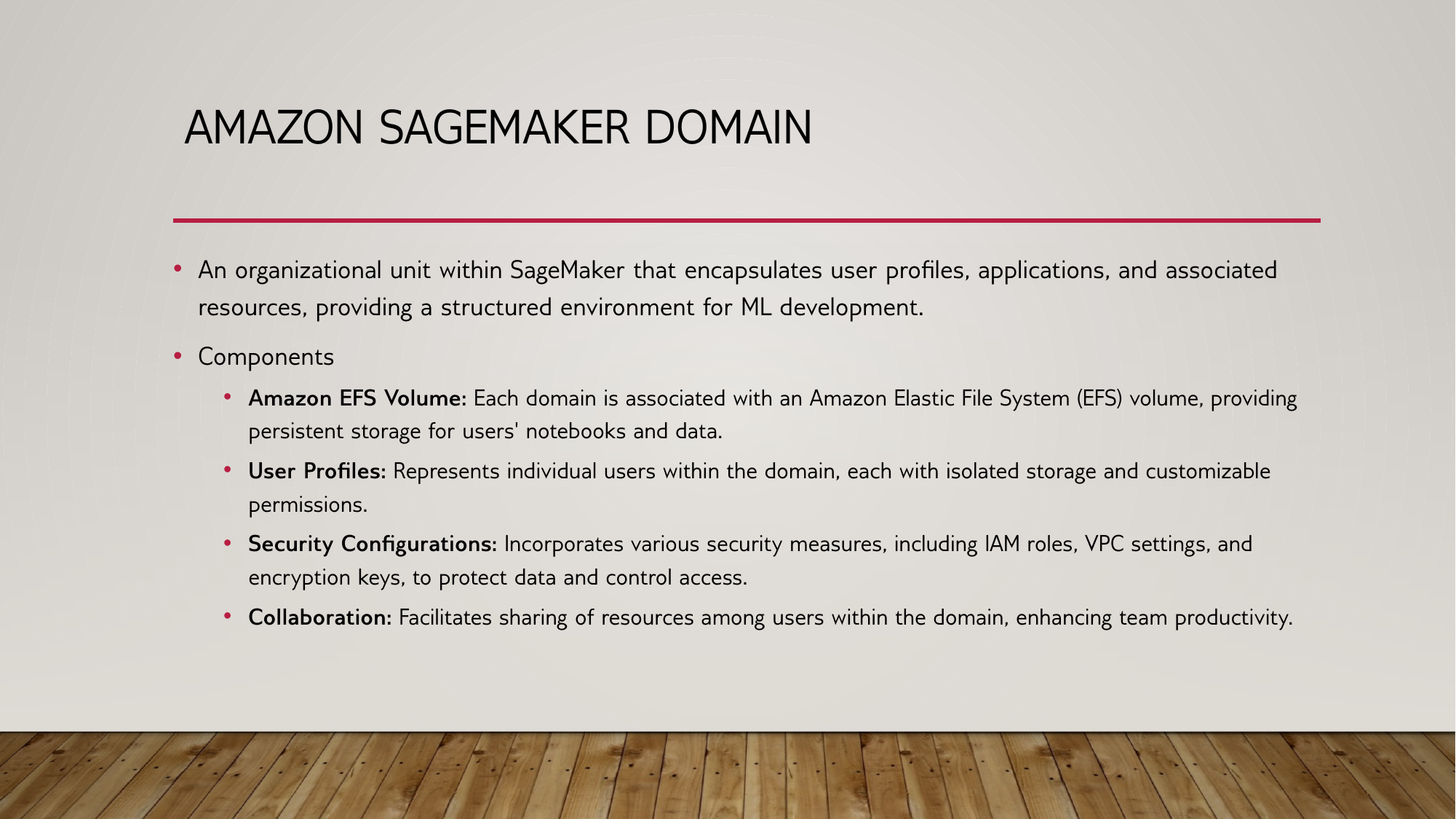

# Amazon Sagemaker Domain
An organizational unit within SageMaker that encapsulates user profiles, applications, and associated resources, providing a structured environment for ML development.
Components
Amazon EFS Volume: Each domain is associated with an Amazon Elastic File System (EFS) volume, providing persistent storage for users' notebooks and data.
User Profiles: Represents individual users within the domain, each with isolated storage and customizable permissions.
Security Configurations: Incorporates various security measures, including IAM roles, VPC settings, and encryption keys, to protect data and control access.
Collaboration: Facilitates sharing of resources among users within the domain, enhancing team productivity. ​